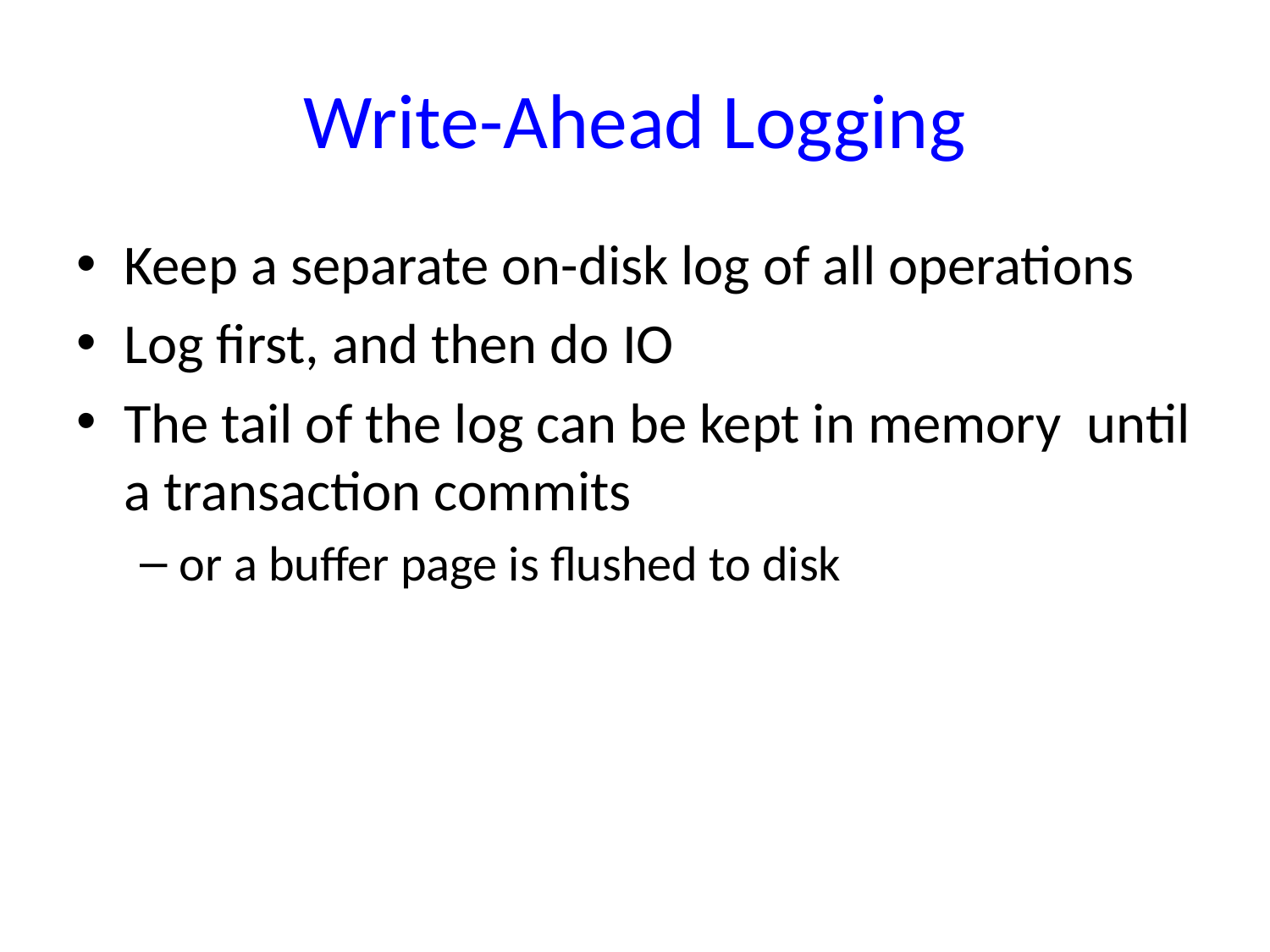

# Write-Ahead Logging
Keep a separate on-disk log of all operations
Log first, and then do IO
The tail of the log can be kept in memory  until a transaction commits
or a buffer page is flushed to disk